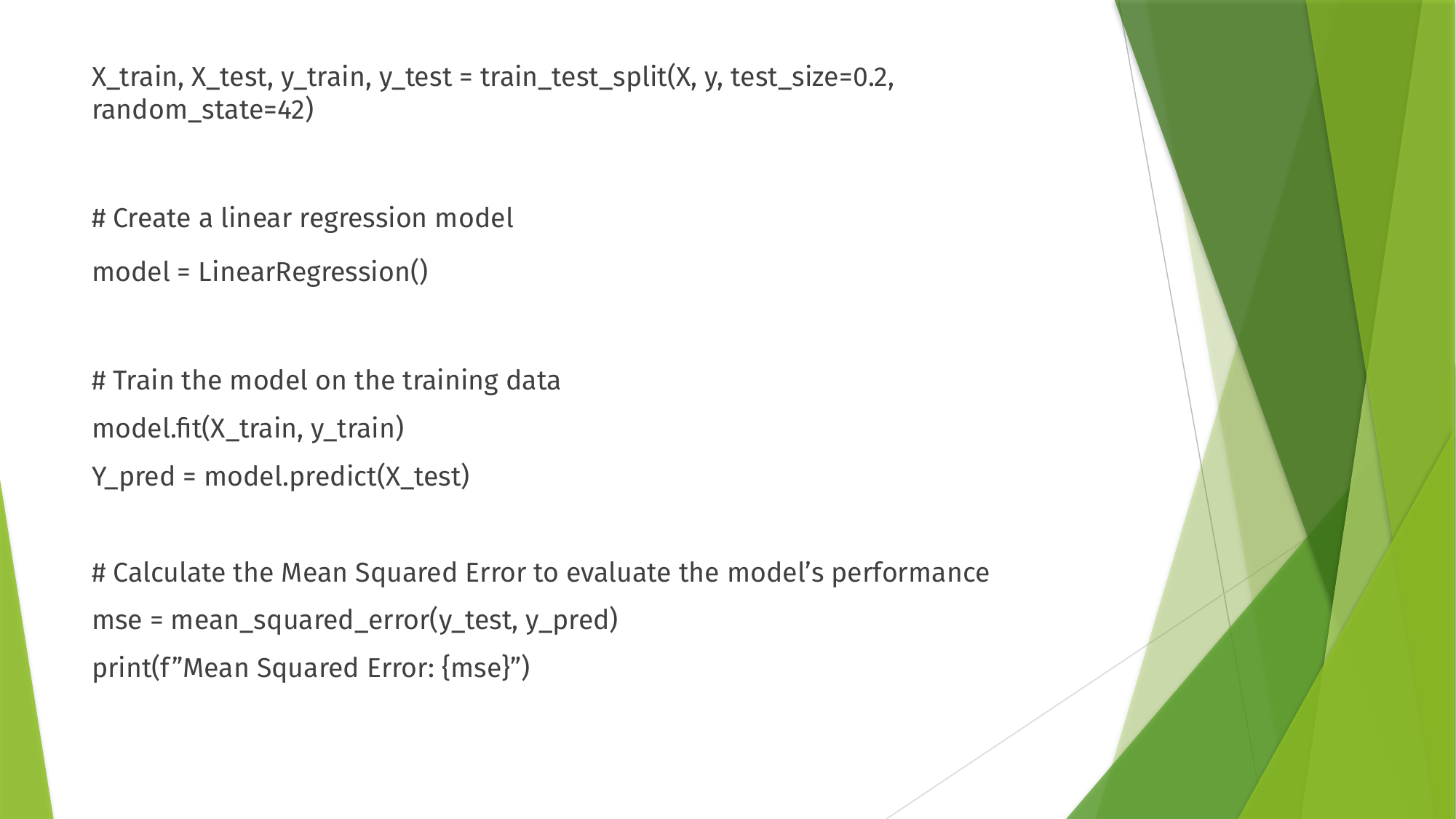

X_train, X_test, y_train, y_test = train_test_split(X, y, test_size=0.2, random_state=42)

# Create a linear regression model
model = LinearRegression()

# Train the model on the training data
model.fit(X_train, y_train)
Y_pred = model.predict(X_test)

# Calculate the Mean Squared Error to evaluate the model’s performance
mse = mean_squared_error(y_test, y_pred)
print(f”Mean Squared Error: {mse}”)